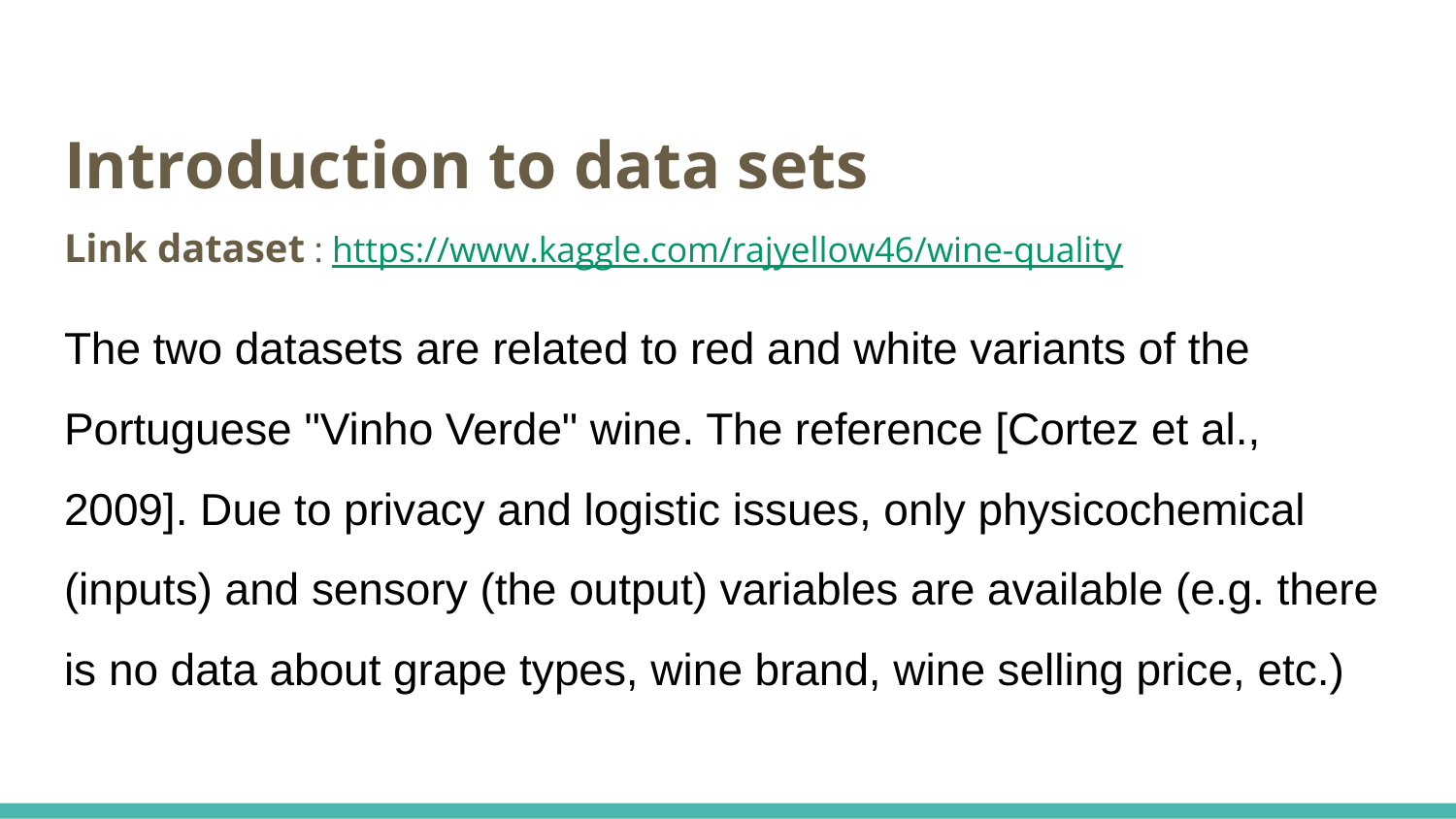

# Introduction to data sets

Link dataset : https://www.kaggle.com/rajyellow46/wine-quality
The two datasets are related to red and white variants of the Portuguese "Vinho Verde" wine. The reference [Cortez et al., 2009]. Due to privacy and logistic issues, only physicochemical (inputs) and sensory (the output) variables are available (e.g. there is no data about grape types, wine brand, wine selling price, etc.)